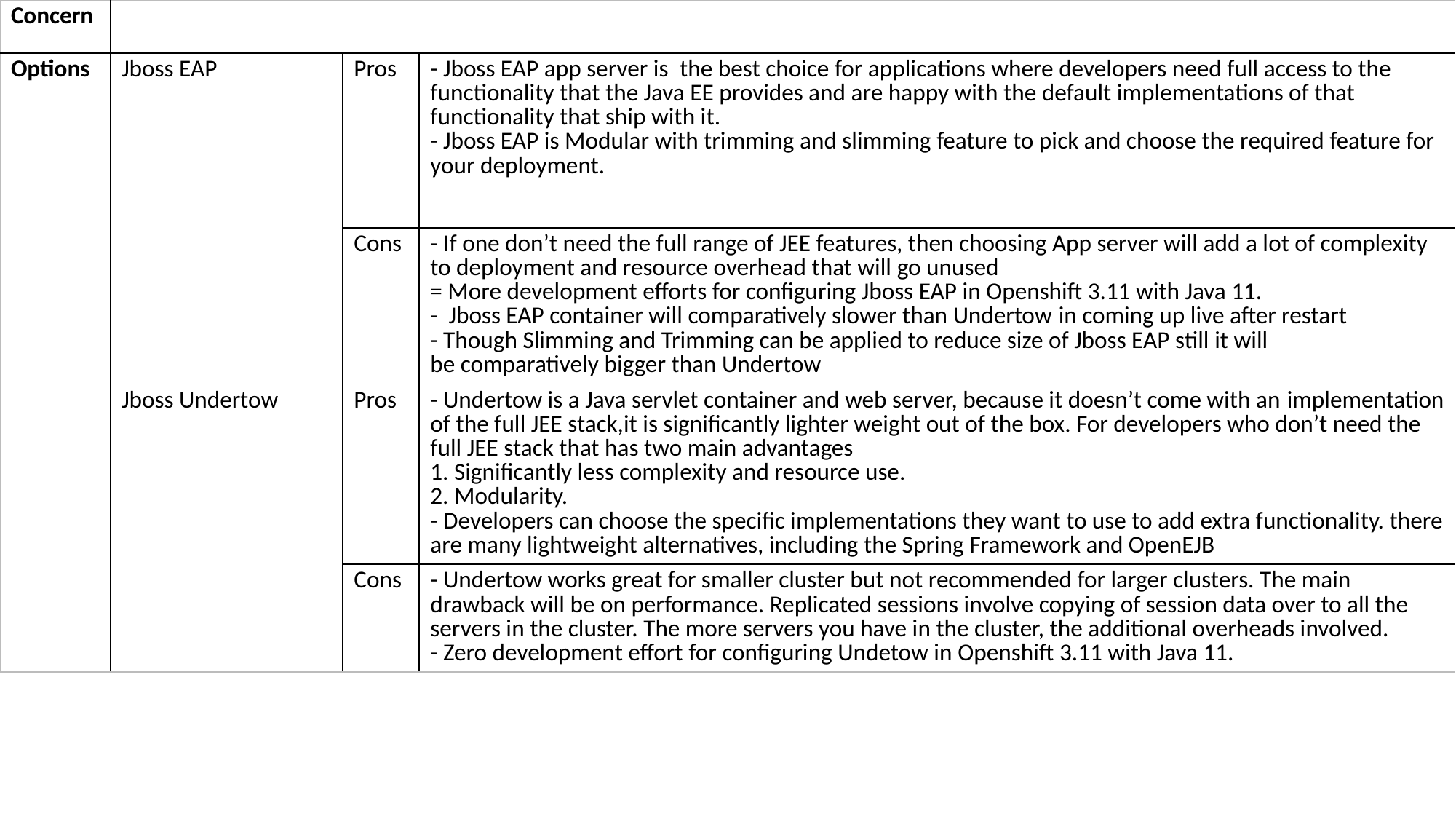

| Concern |  |  |  |
| --- | --- | --- | --- |
| Options | Jboss EAP | Pros | - Jboss EAP app server is  the best choice for applications where developers need full access to the functionality that the Java EE provides and are happy with the default implementations of that functionality that ship with it. - Jboss EAP is Modular with trimming and slimming feature to pick and choose the required feature for your deployment. |
|  |  | Cons | - If one don’t need the full range of JEE features, then choosing App server will add a lot of complexity to deployment and resource overhead that will go unused = More development efforts for configuring Jboss EAP in Openshift 3.11 with Java 11. -  Jboss EAP container will comparatively slower than Undertow in coming up live after restart  - Though Slimming and Trimming can be applied to reduce size of Jboss EAP still it will be comparatively bigger than Undertow |
|  | Jboss Undertow | Pros | - Undertow is a Java servlet container and web server, because it doesn’t come with an implementation of the full JEE stack,it is significantly lighter weight out of the box. For developers who don’t need the full JEE stack that has two main advantages 1. Significantly less complexity and resource use. 2. Modularity. - Developers can choose the specific implementations they want to use to add extra functionality. there are many lightweight alternatives, including the Spring Framework and OpenEJB |
|  |  | Cons | - Undertow works great for smaller cluster but not recommended for larger clusters. The main drawback will be on performance. Replicated sessions involve copying of session data over to all the servers in the cluster. The more servers you have in the cluster, the additional overheads involved. - Zero development effort for configuring Undetow in Openshift 3.11 with Java 11. |